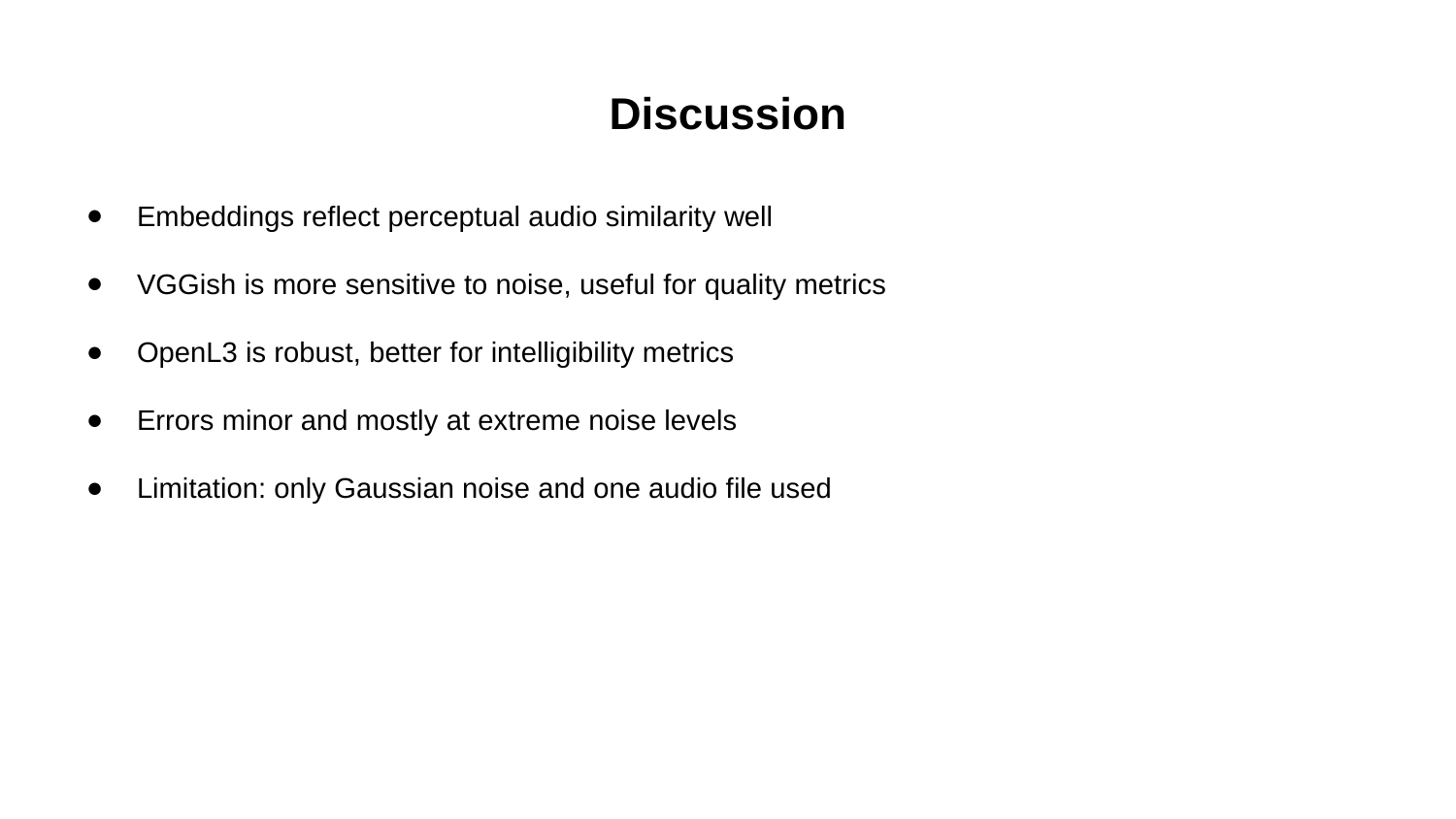

# Discussion
Embeddings reflect perceptual audio similarity well
VGGish is more sensitive to noise, useful for quality metrics
OpenL3 is robust, better for intelligibility metrics
Errors minor and mostly at extreme noise levels
Limitation: only Gaussian noise and one audio file used